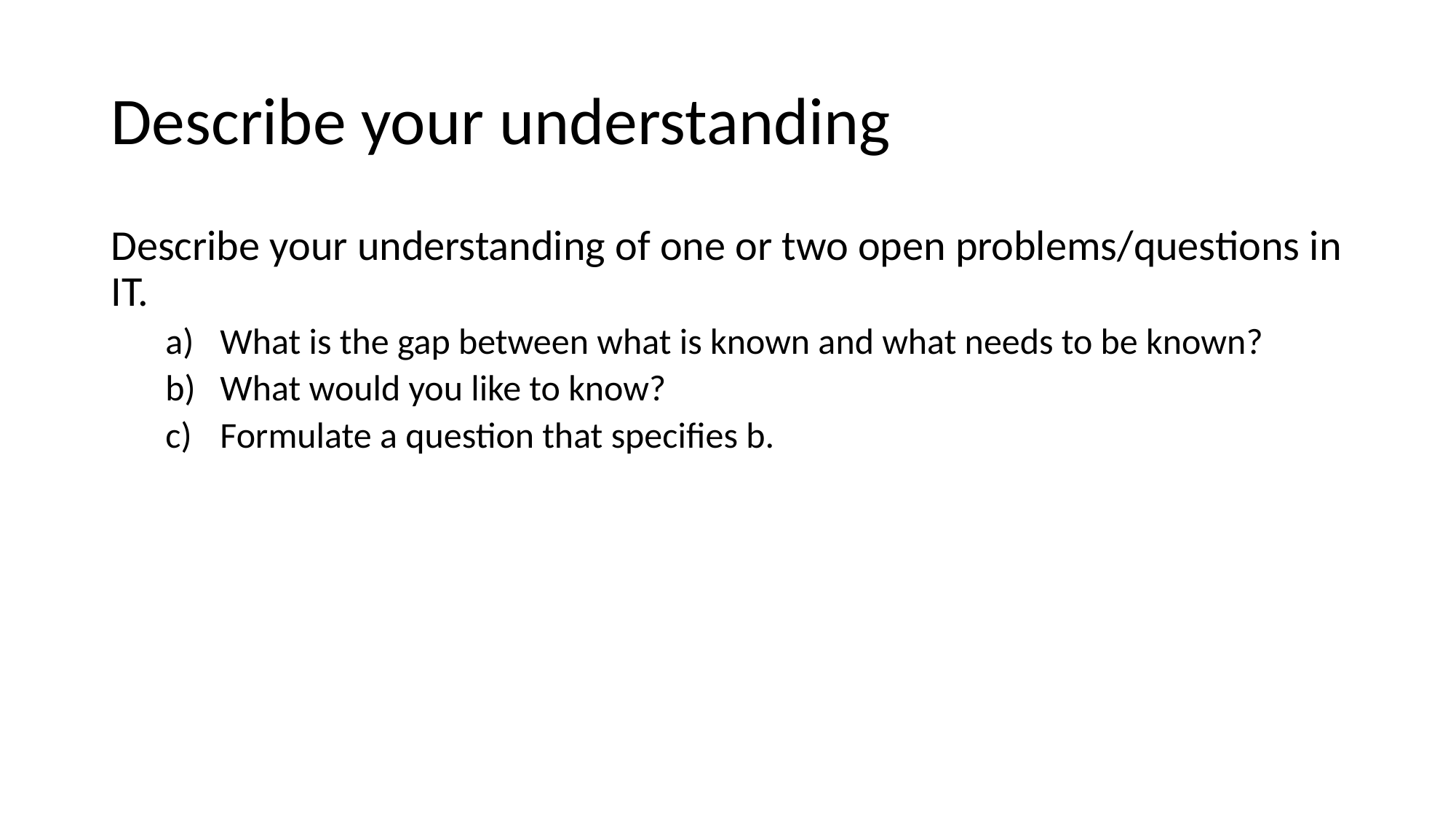

# Describe your understanding
Describe your understanding of one or two open problems/questions in IT.
What is the gap between what is known and what needs to be known?
What would you like to know?
Formulate a question that specifies b.